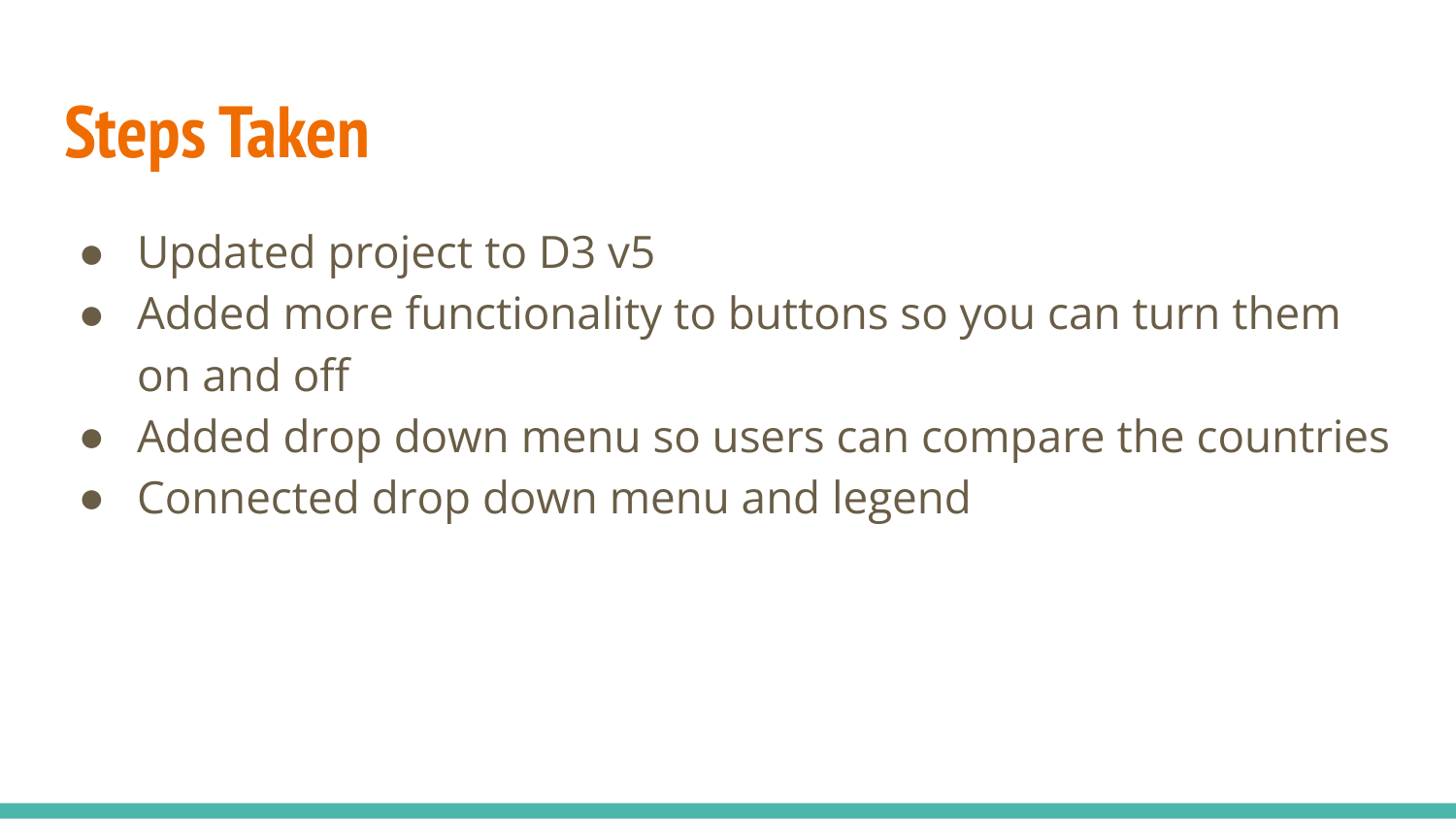

# Steps Taken
Updated project to D3 v5
Added more functionality to buttons so you can turn them on and off
Added drop down menu so users can compare the countries
Connected drop down menu and legend